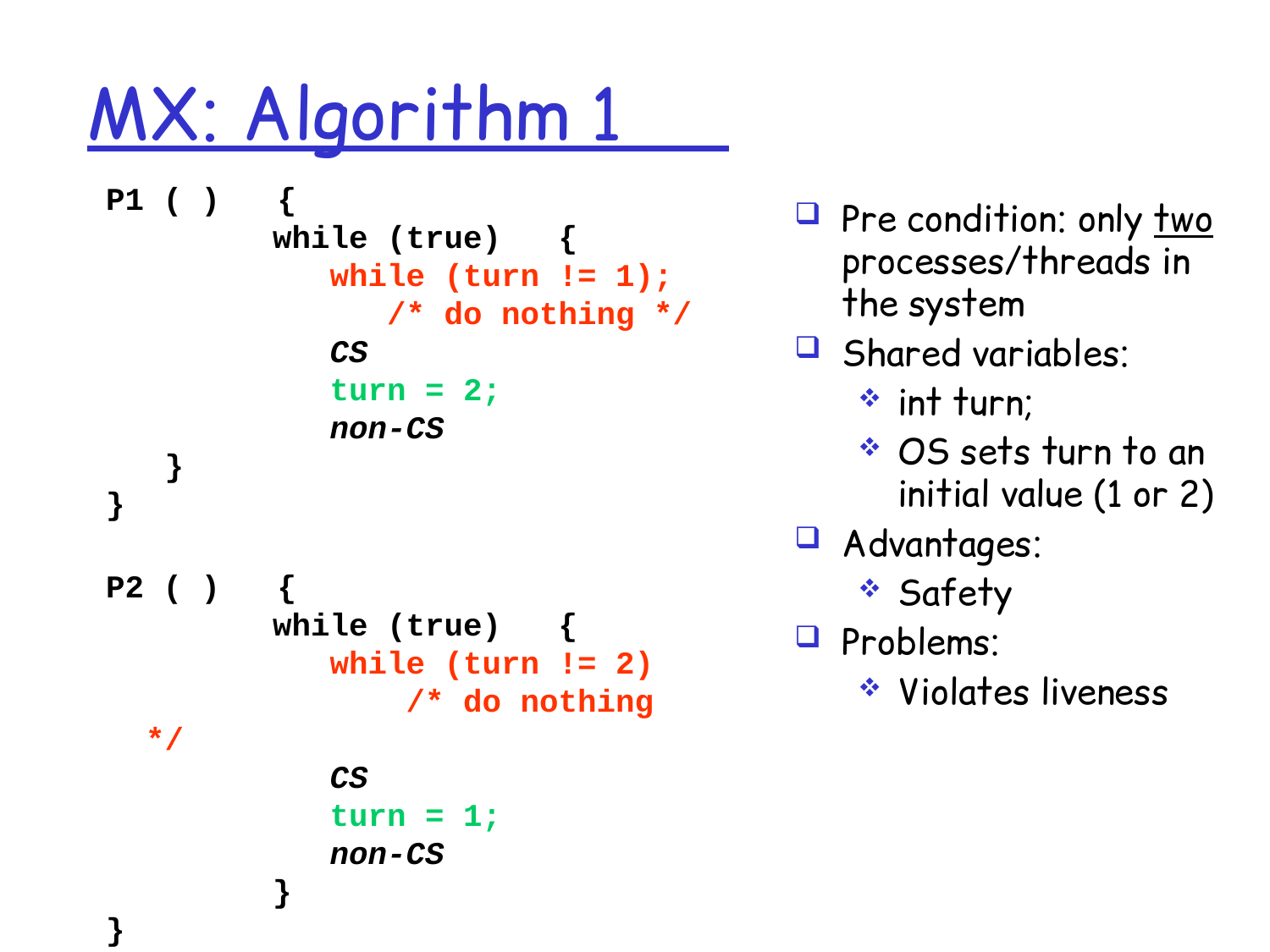

MX: Algorithm 1
P1 ( )   {
		while (true)   {
		   while (turn != 1);
		      /* do nothing */
		   CS
		   turn = 2;
		   non-CS
 }
}

P2 ( )   {
		while (true)   {
		   while (turn != 2)
		       /* do nothing */
		   CS
		   turn = 1;
		   non-CS
		}
}
Pre condition: only two processes/threads in the system
Shared variables:
int turn;
OS sets turn to an initial value (1 or 2)
Advantages:
Safety
Problems:
Violates liveness